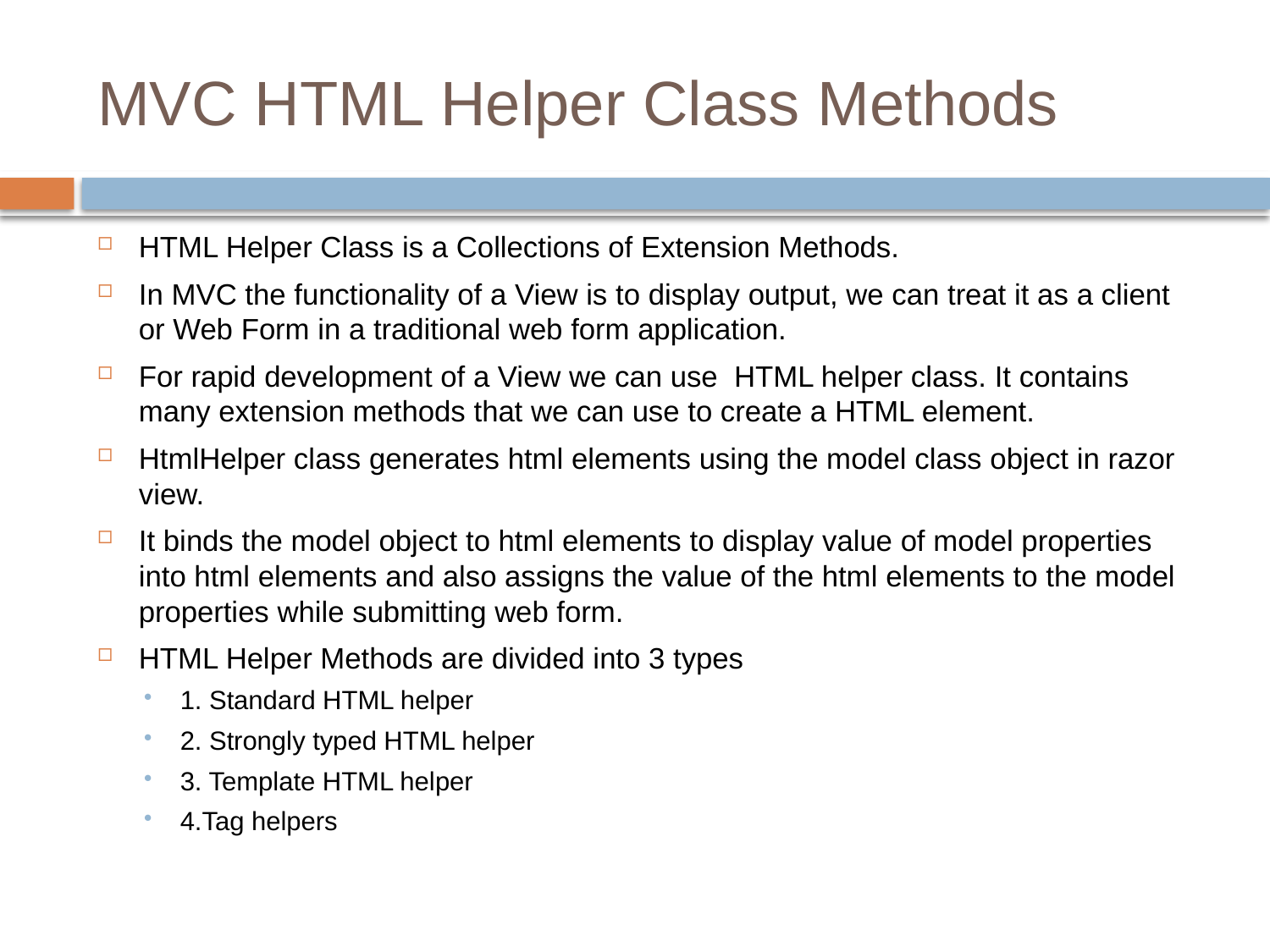

# MVC HTML Helper Class Methods
HTML Helper Class is a Collections of Extension Methods.
In MVC the functionality of a View is to display output, we can treat it as a client or Web Form in a traditional web form application.
For rapid development of a View we can use  HTML helper class. It contains many extension methods that we can use to create a HTML element.
HtmlHelper class generates html elements using the model class object in razor view.
It binds the model object to html elements to display value of model properties into html elements and also assigns the value of the html elements to the model properties while submitting web form.
HTML Helper Methods are divided into 3 types
1. Standard HTML helper
2. Strongly typed HTML helper
3. Template HTML helper
4.Tag helpers